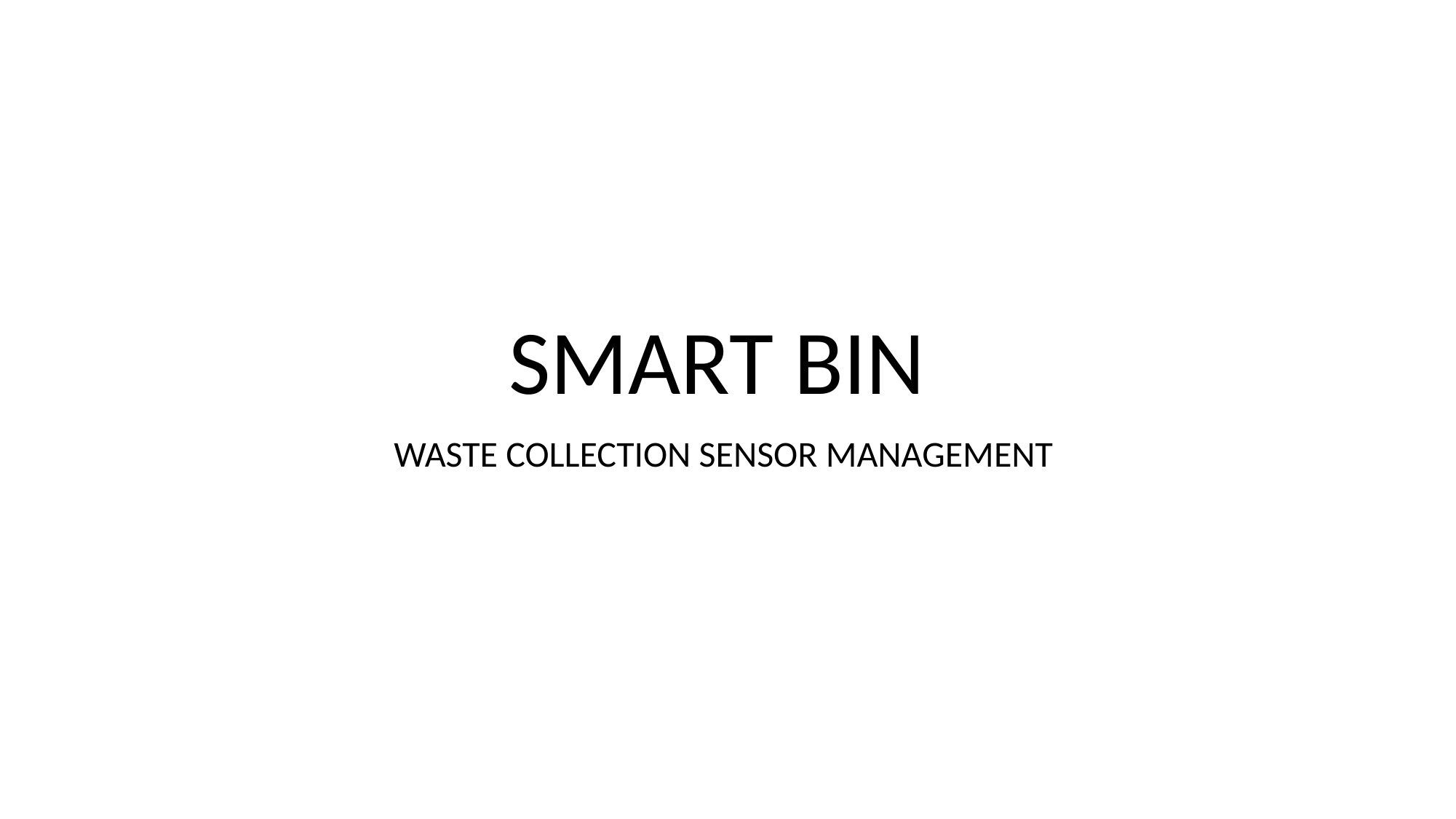

# SMART BIN
WASTE COLLECTION SENSOR MANAGEMENT